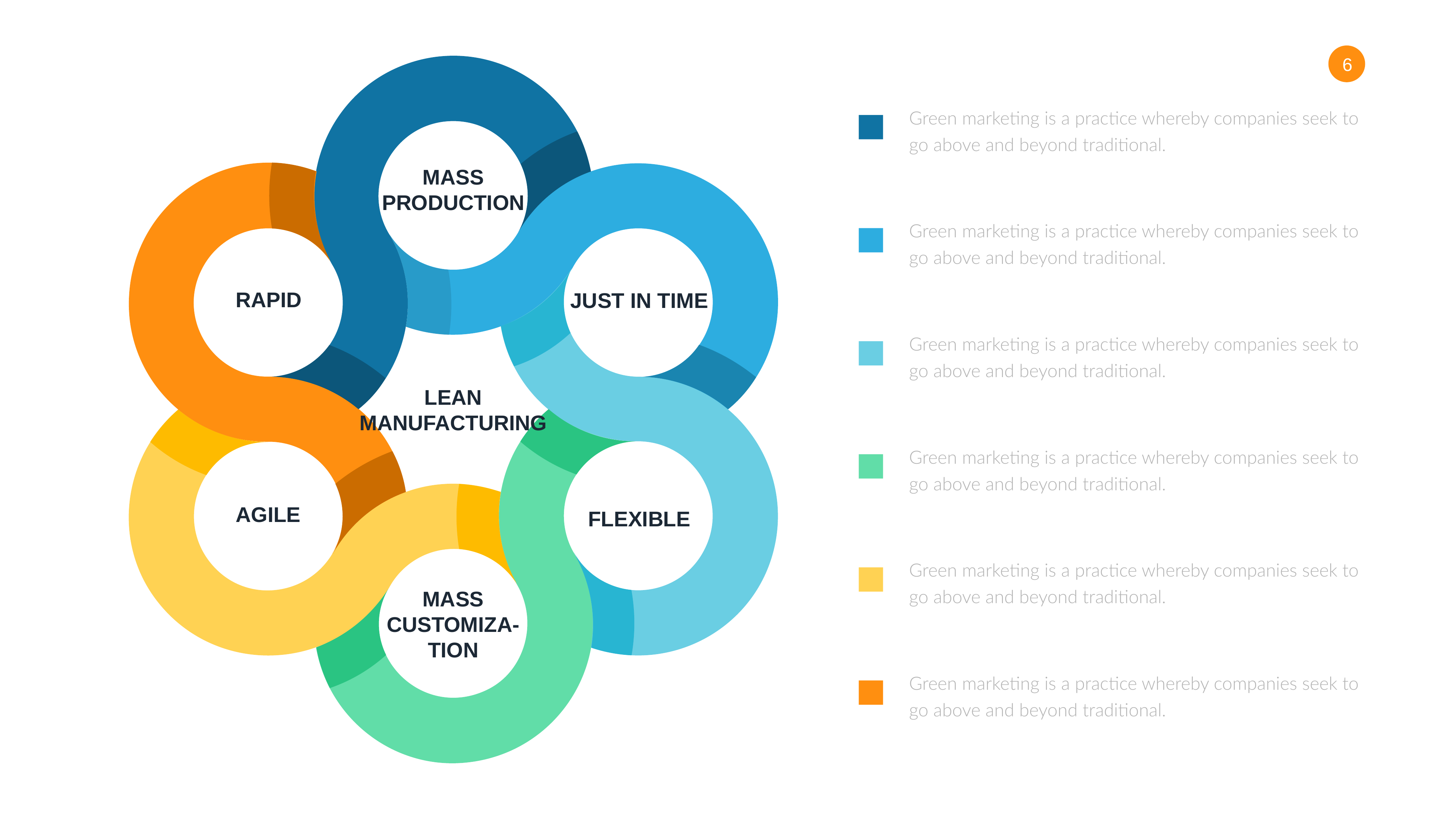

MASS
PRODUCTION
RAPID
JUST IN TIME
AGILE
FLEXIBLE
MASS
CUSTOMIZA-
TION
Green marketing is a practice whereby companies seek to go above and beyond traditional.

Green marketing is a practice whereby companies seek to go above and beyond traditional.

Green marketing is a practice whereby companies seek to go above and beyond traditional.

LEAN
MANUFACTURING
Green marketing is a practice whereby companies seek to go above and beyond traditional.

Green marketing is a practice whereby companies seek to go above and beyond traditional.

Green marketing is a practice whereby companies seek to go above and beyond traditional.